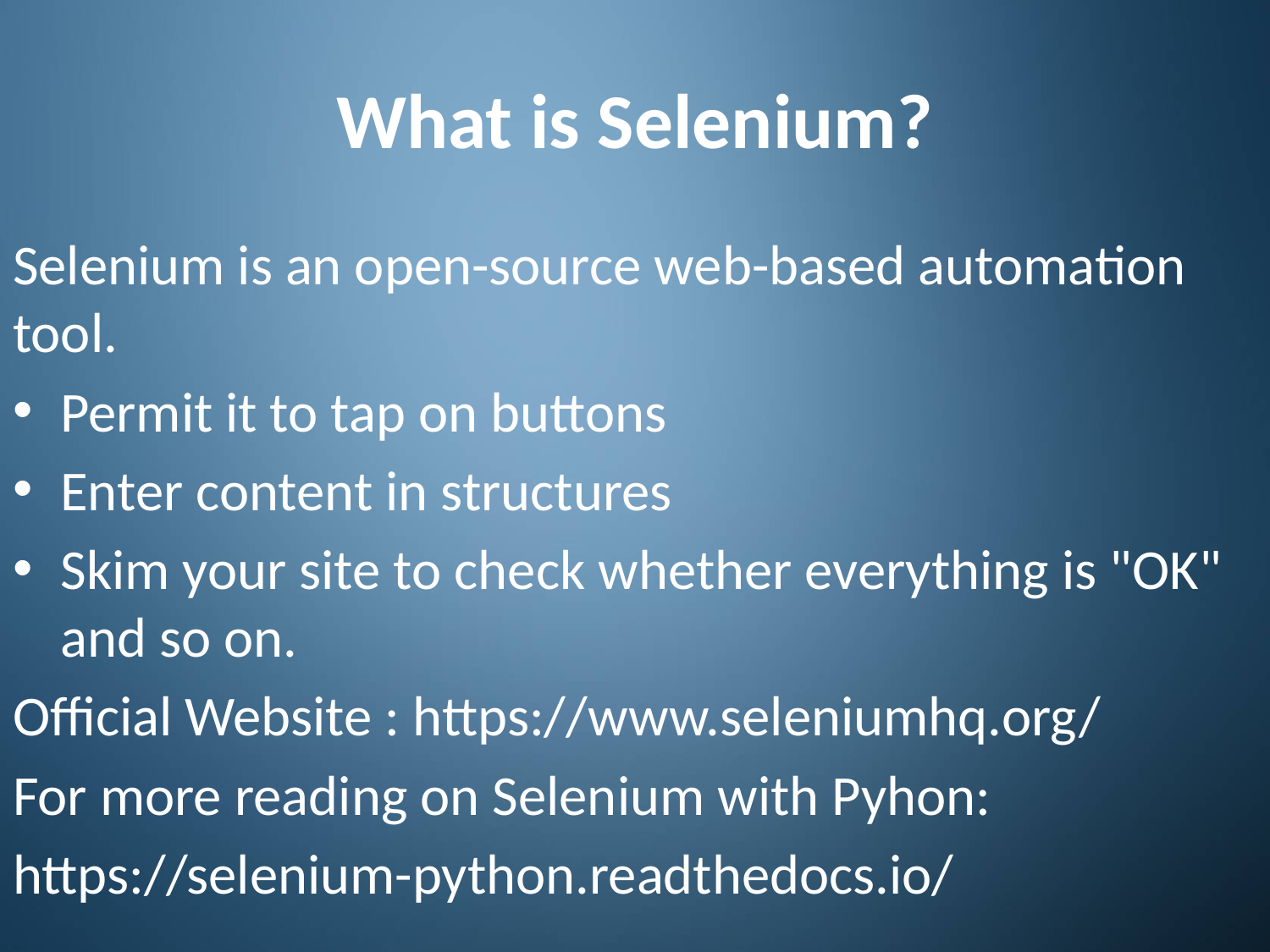

# What is Selenium?
Selenium is an open-source web-based automation tool.
Permit it to tap on buttons
Enter content in structures
Skim your site to check whether everything is "OK" and so on.
Official Website : https://www.seleniumhq.org/
For more reading on Selenium with Pyhon:
https://selenium-python.readthedocs.io/